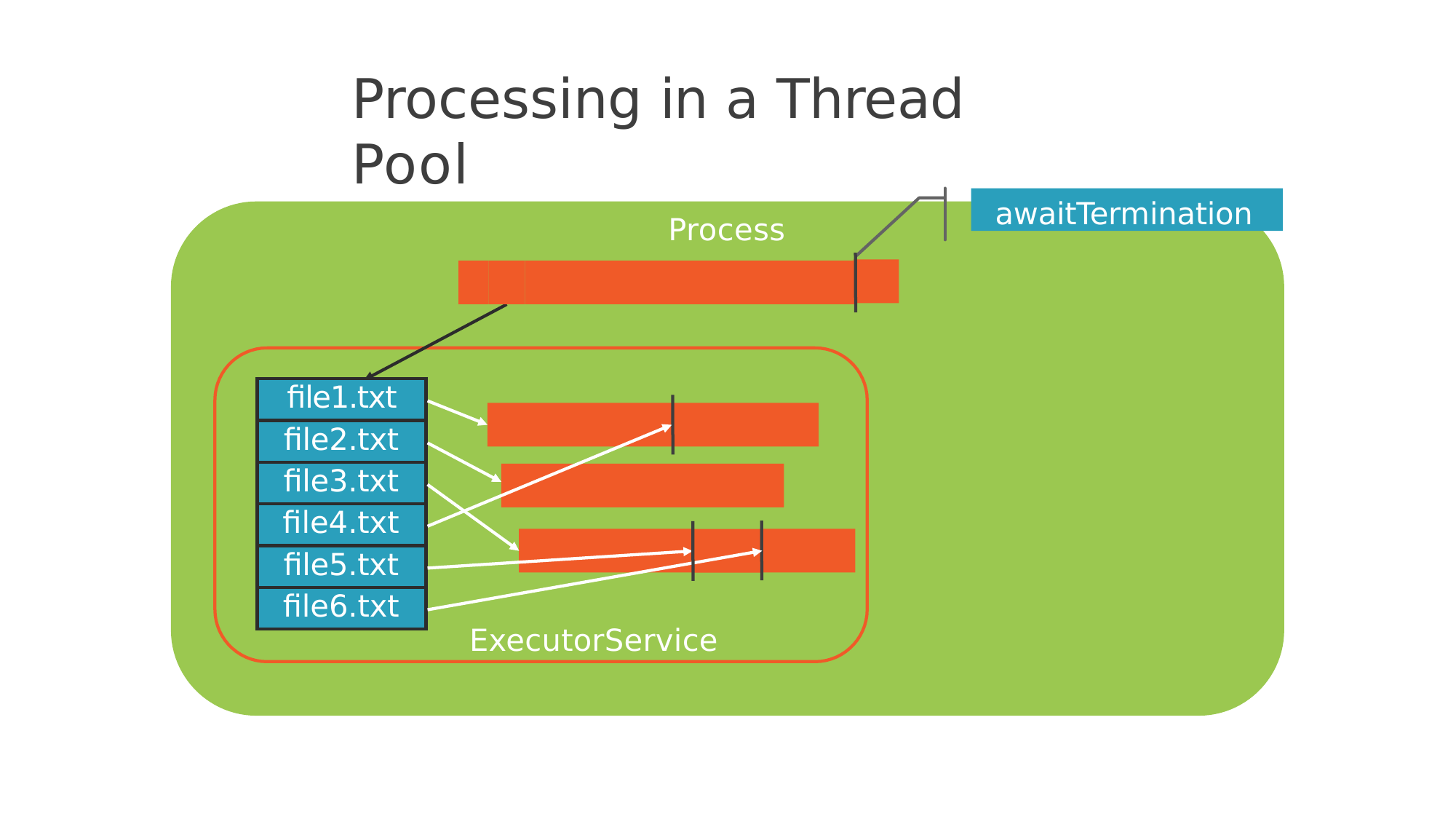

# Processing in a Thread Pool

awaitTermination

Process

| file1.txt |
| --- |
| file2.txt |
| file3.txt |
| file4.txt |
| file5.txt |
| file6.txt |
ExecutorService
28